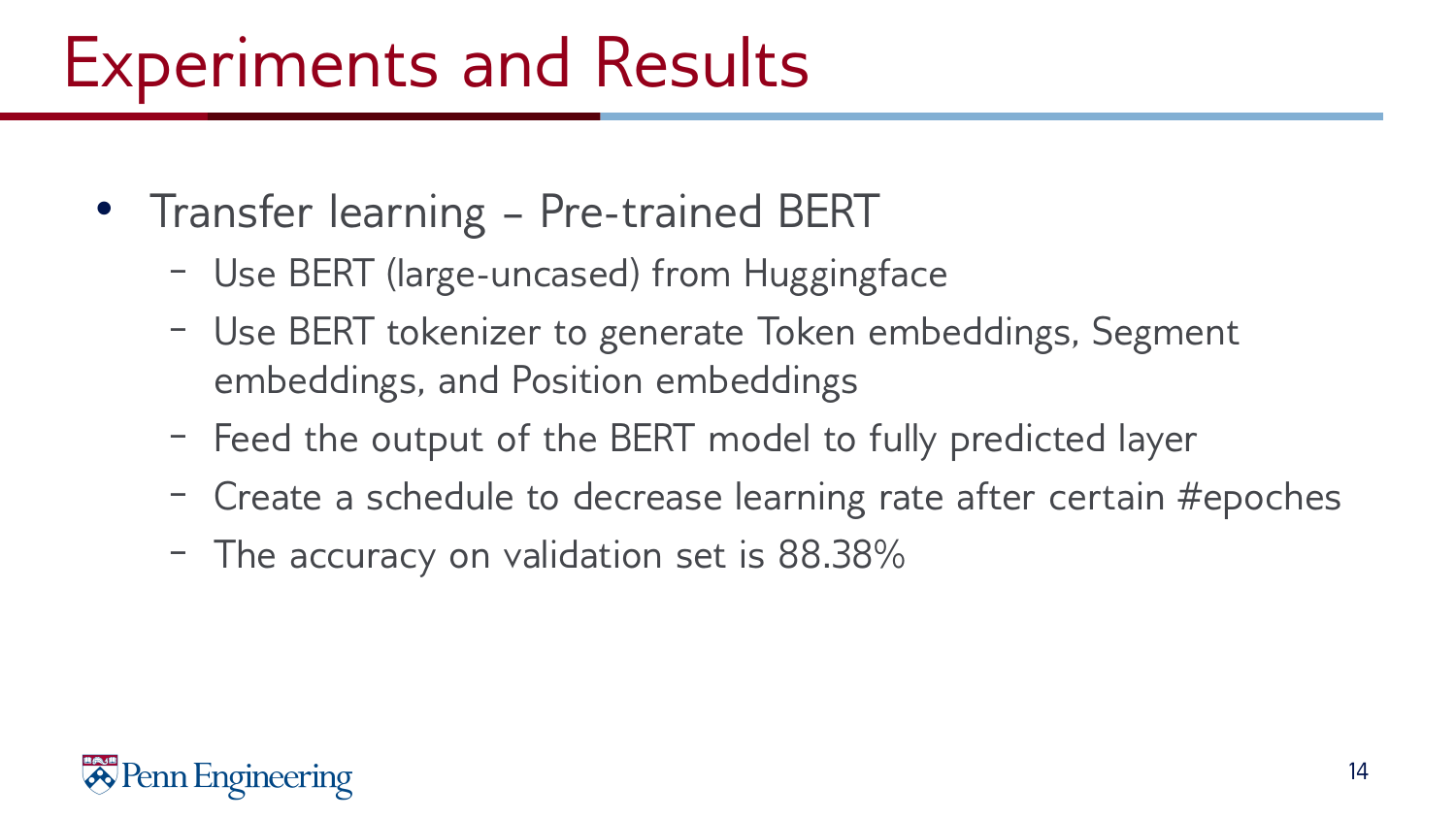

# Experiments and Results
Transfer learning – Pre-trained BERT
Use BERT (large-uncased) from Huggingface
Use BERT tokenizer to generate Token embeddings, Segment embeddings, and Position embeddings
Feed the output of the BERT model to fully predicted layer
Create a schedule to decrease learning rate after certain #epoches
The accuracy on validation set is 88.38%
14